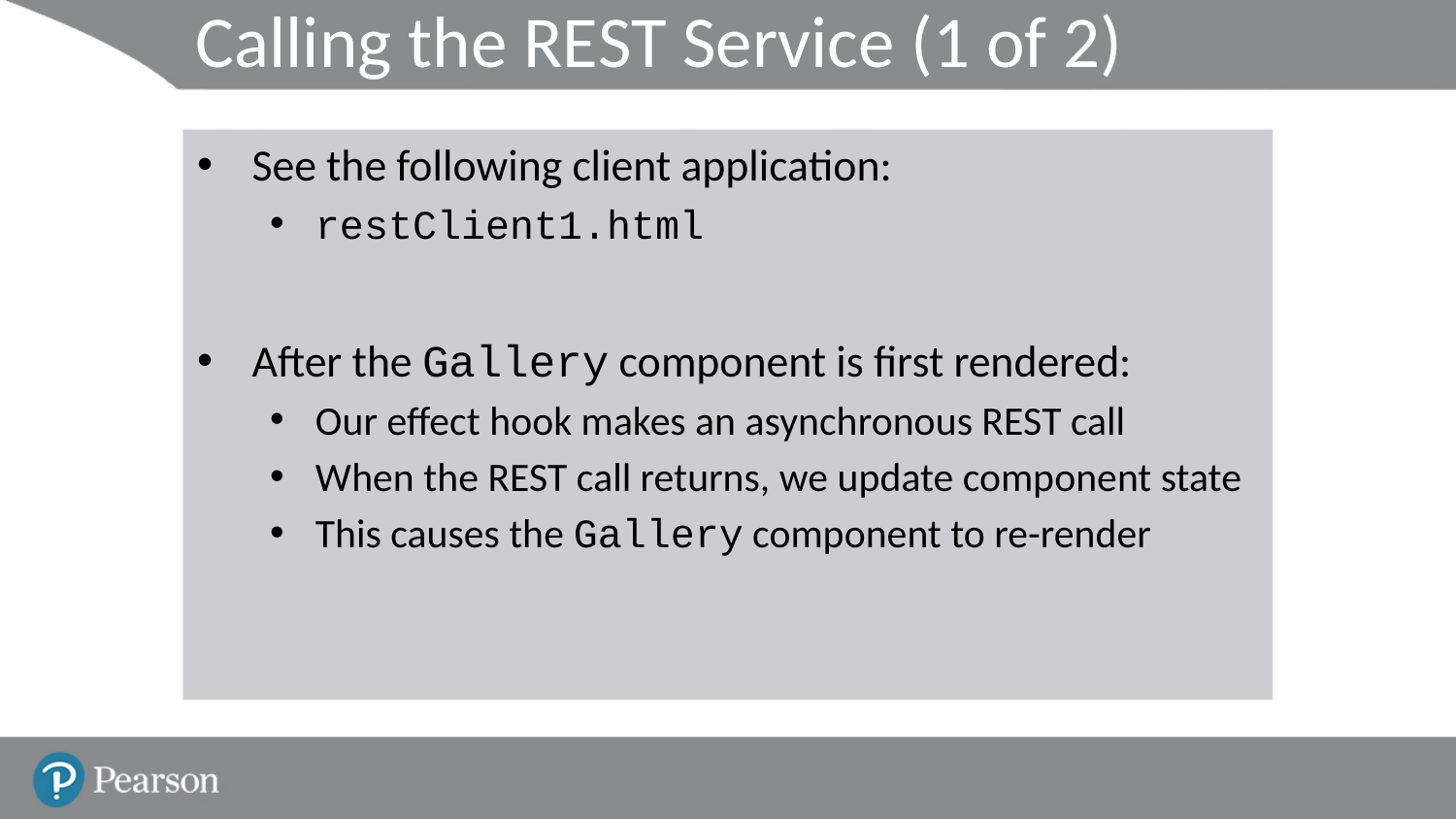

# Calling the REST Service (1 of 2)
See the following client application:
restClient1.html

After the Gallery component is first rendered:
Our effect hook makes an asynchronous REST call
When the REST call returns, we update component state
This causes the Gallery component to re-render